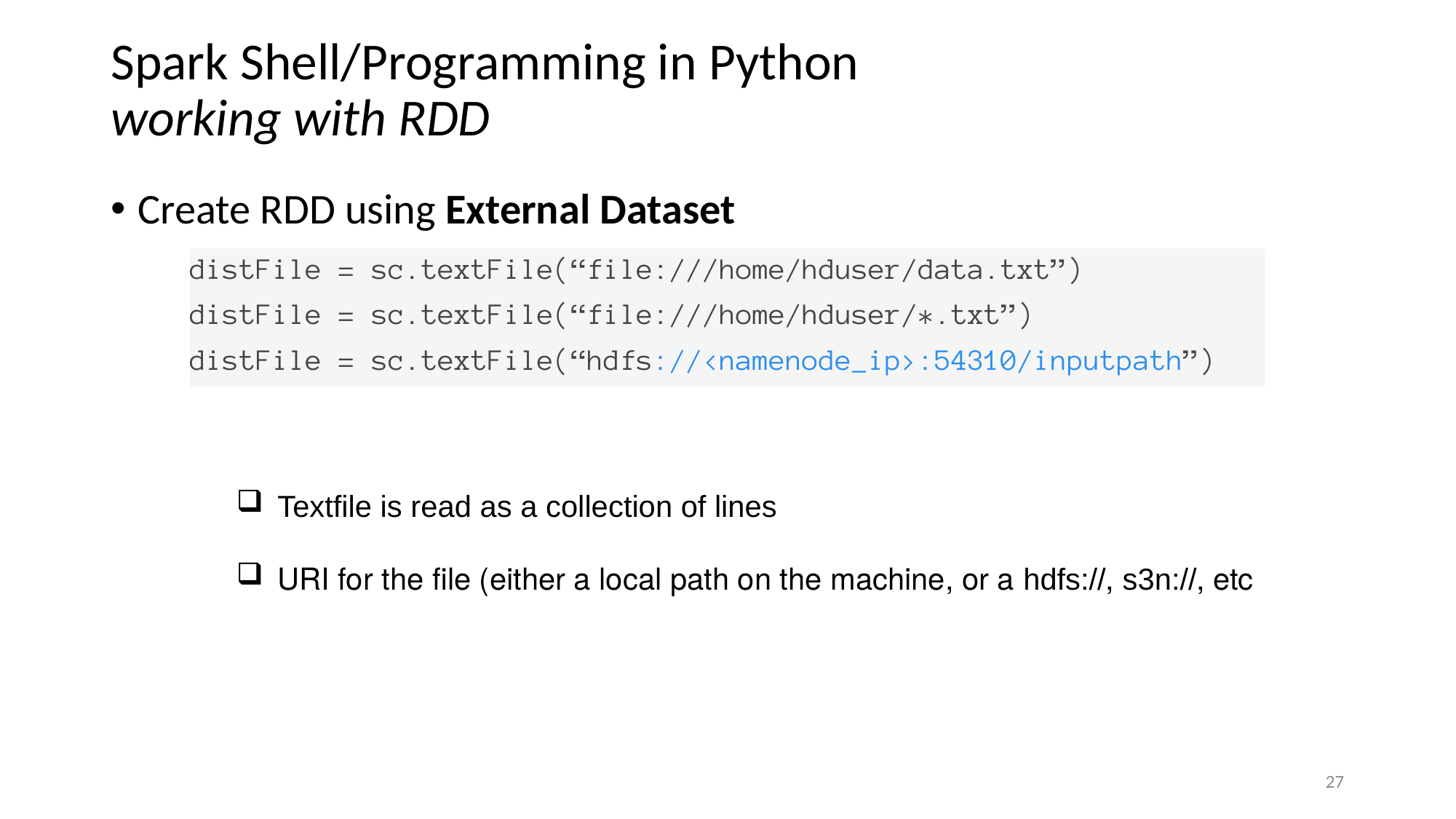

# Spark Shell/Programming in Python working with RDD
Create RDD using External Dataset
distFile = sc.textFile(“file:///home/hduser/data.txt”)
distFile = sc.textFile(“file:///home/hduser/*.txt”)
distFile = sc.textFile(“hdfs://<namenode_ip>:54310/inputpath”)
Textfile is read as a collection of lines

URI for the file (either a local path on the machine, or a hdfs://, s3n://, etc

27